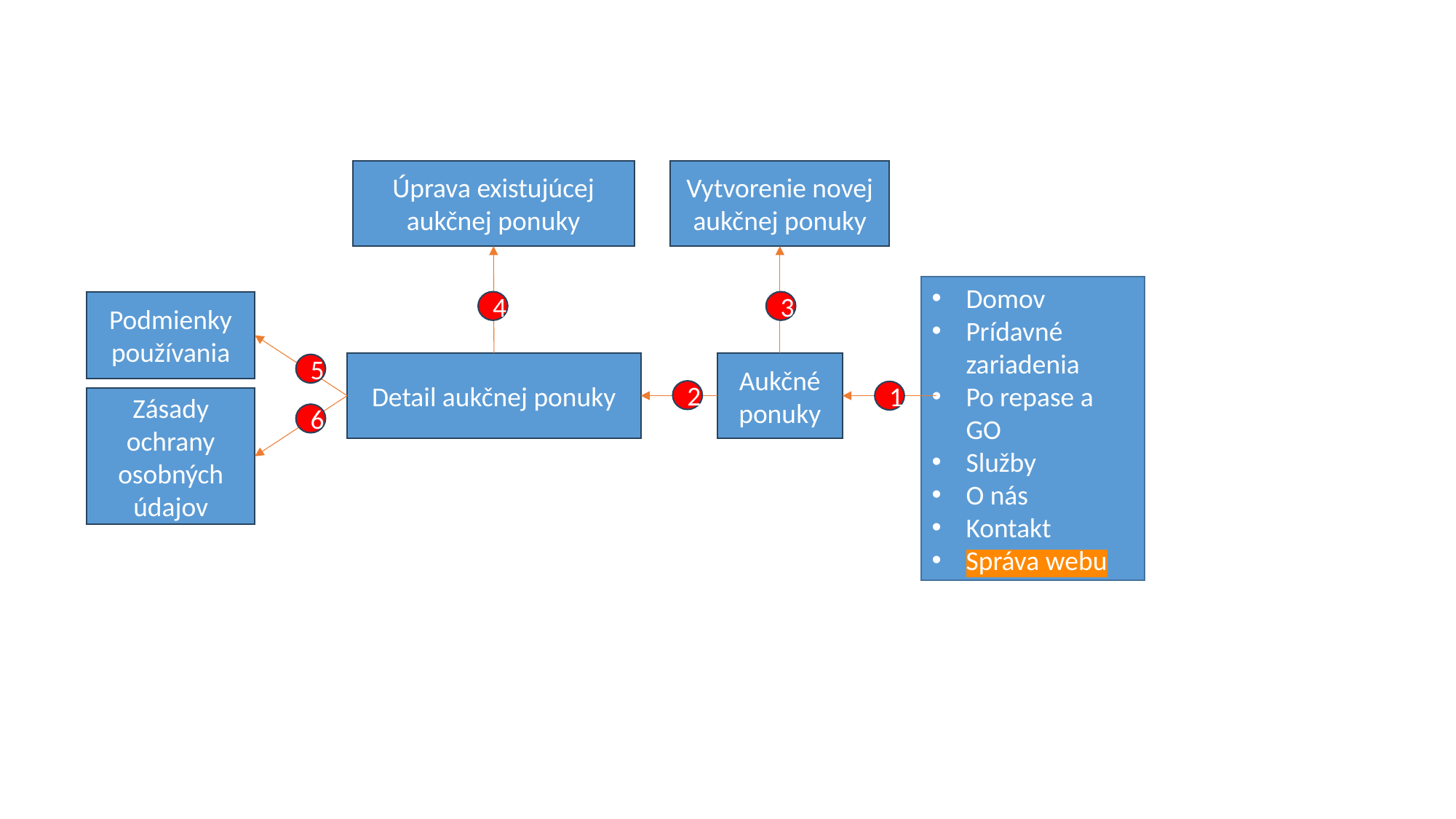

Vytvorenie novej aukčnej ponuky
Úprava existujúcej aukčnej ponuky
Domov
Prídavné zariadenia
Po repase a GO
Služby
O nás
Kontakt
Správa webu
4
Podmienky používania
3
Detail aukčnej ponuky
Aukčné ponuky
5
2
1
Zásady ochrany osobných údajov
6